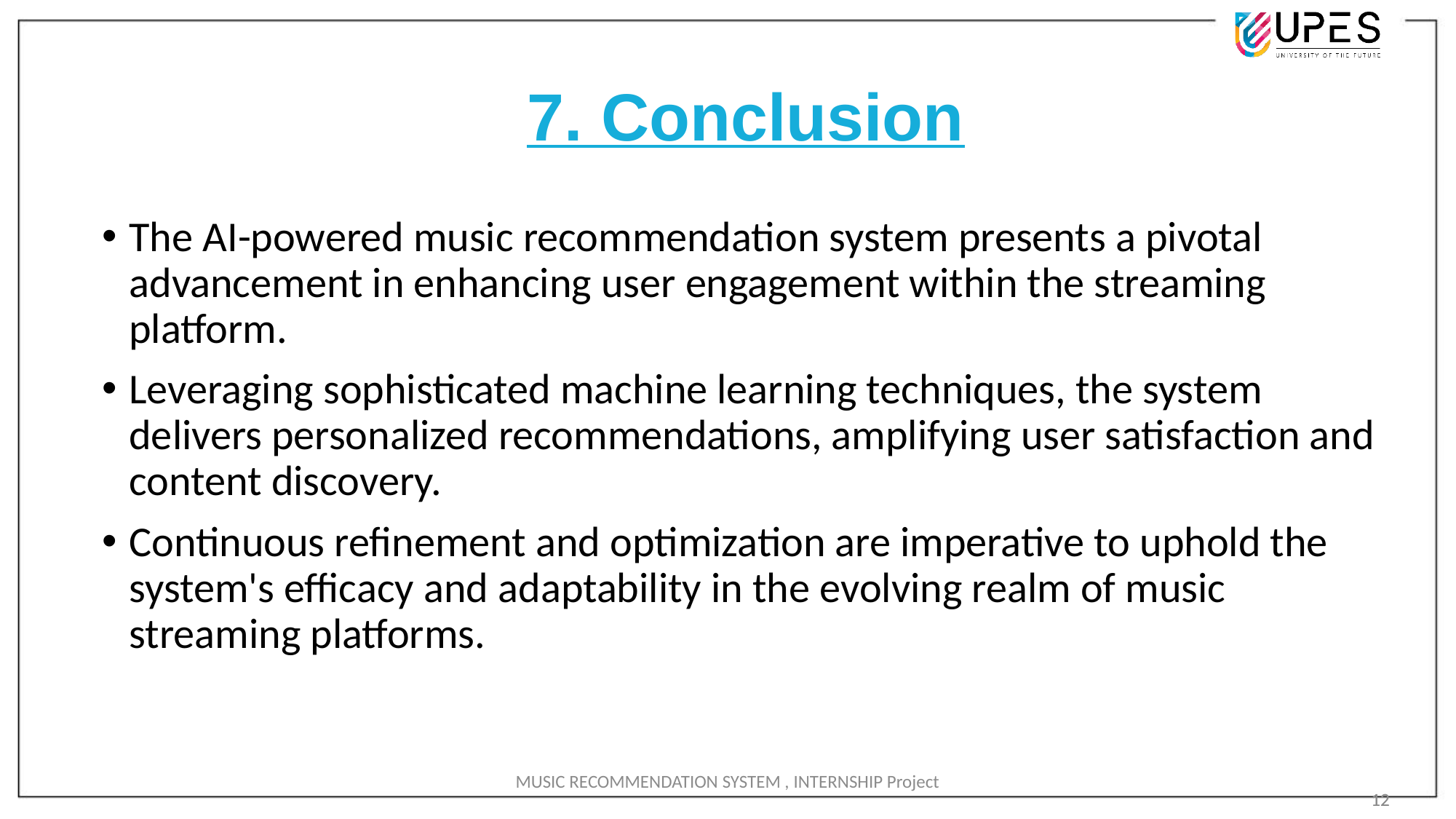

# 7. Conclusion
The AI-powered music recommendation system presents a pivotal advancement in enhancing user engagement within the streaming platform.
Leveraging sophisticated machine learning techniques, the system delivers personalized recommendations, amplifying user satisfaction and content discovery.
Continuous refinement and optimization are imperative to uphold the system's efficacy and adaptability in the evolving realm of music streaming platforms.
MUSIC RECOMMENDATION SYSTEM , INTERNSHIP Project